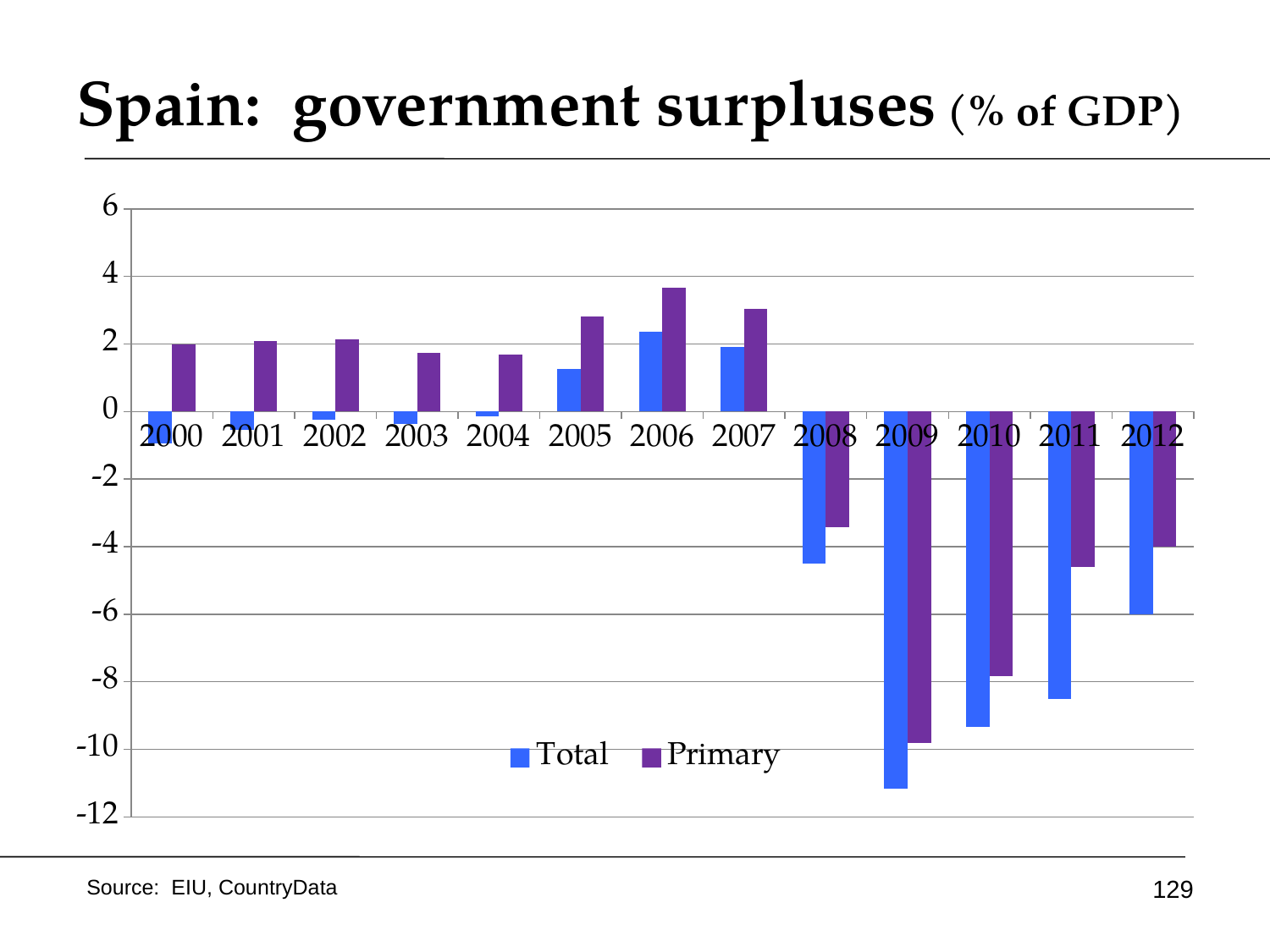

# Spain:  government surpluses (% of GDP)

### Chart

| Category | Total | Primary |
|---|---|---|
| 2000 | -0.9500000000000006 | 1.980000000000005 |
| 2001 | -0.55 | 2.08 |
| 2002 | -0.2400000000000002 | 2.13 |
| 2003 | -0.3700000000000004 | 1.73 |
| 2004 | -0.13 | 1.6900000000000046 |
| 2005 | 1.26 | 2.82 |
| 2006 | 2.3699999999999997 | 3.68 |
| 2007 | 1.9200000000000021 | 3.05 |
| 2008 | -4.5 | -3.42 |
| 2009 | -11.17 | -9.8 |
| 2010 | -9.34 | -7.8299999999999885 |
| 2011 | -8.5 | -4.6 |
| 2012 | -6.0 | -4.0 |
129
Source:  EIU, CountryData